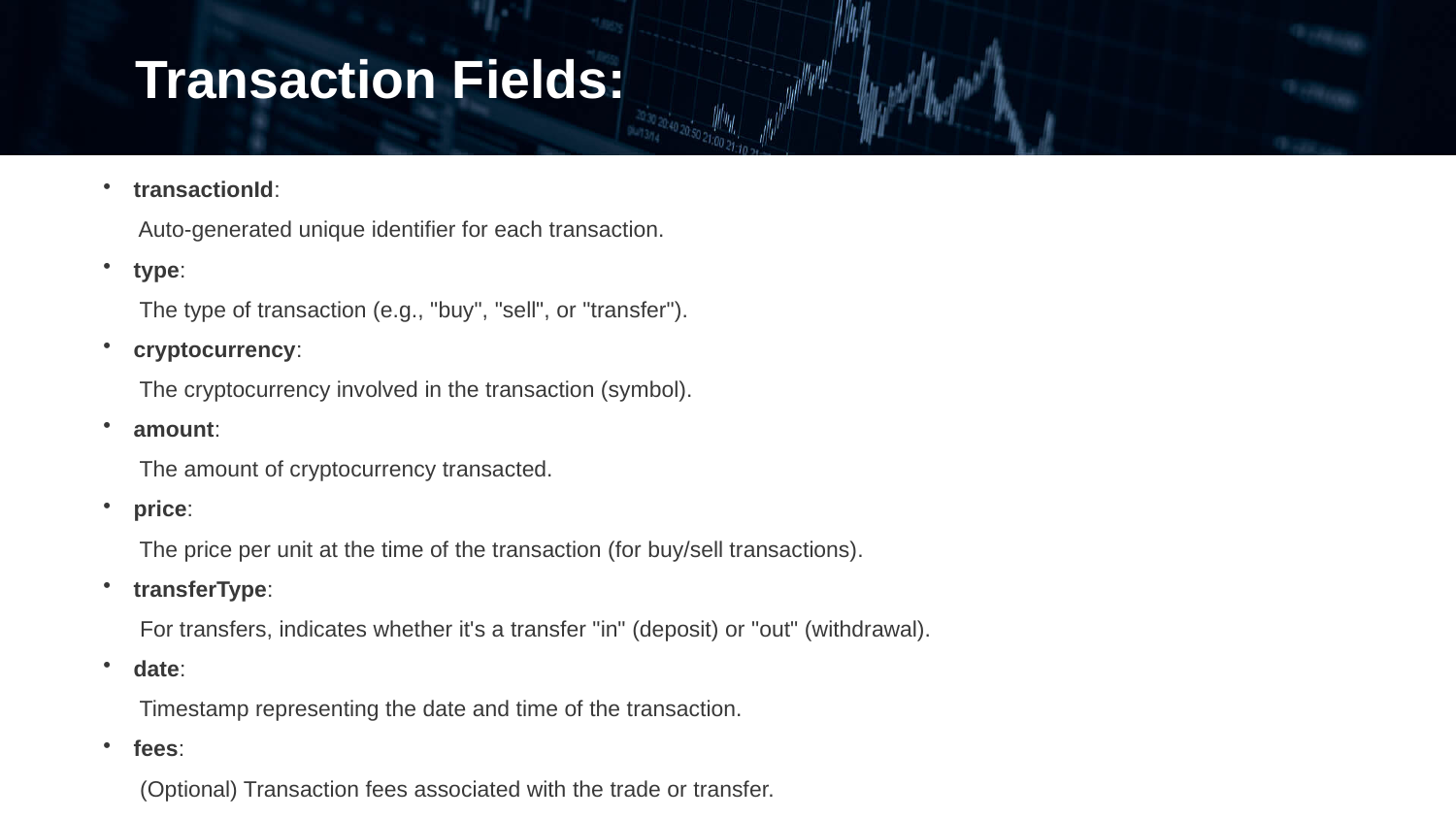

Transaction Fields:
transactionId:
 Auto-generated unique identifier for each transaction.
type:
 The type of transaction (e.g., "buy", "sell", or "transfer").
cryptocurrency:
 The cryptocurrency involved in the transaction (symbol).
amount:
 The amount of cryptocurrency transacted.
price:
 The price per unit at the time of the transaction (for buy/sell transactions).
transferType:
 For transfers, indicates whether it's a transfer "in" (deposit) or "out" (withdrawal).
date:
 Timestamp representing the date and time of the transaction.
fees:
 (Optional) Transaction fees associated with the trade or transfer.
notes:
 (Optional) Additional notes about the transaction.